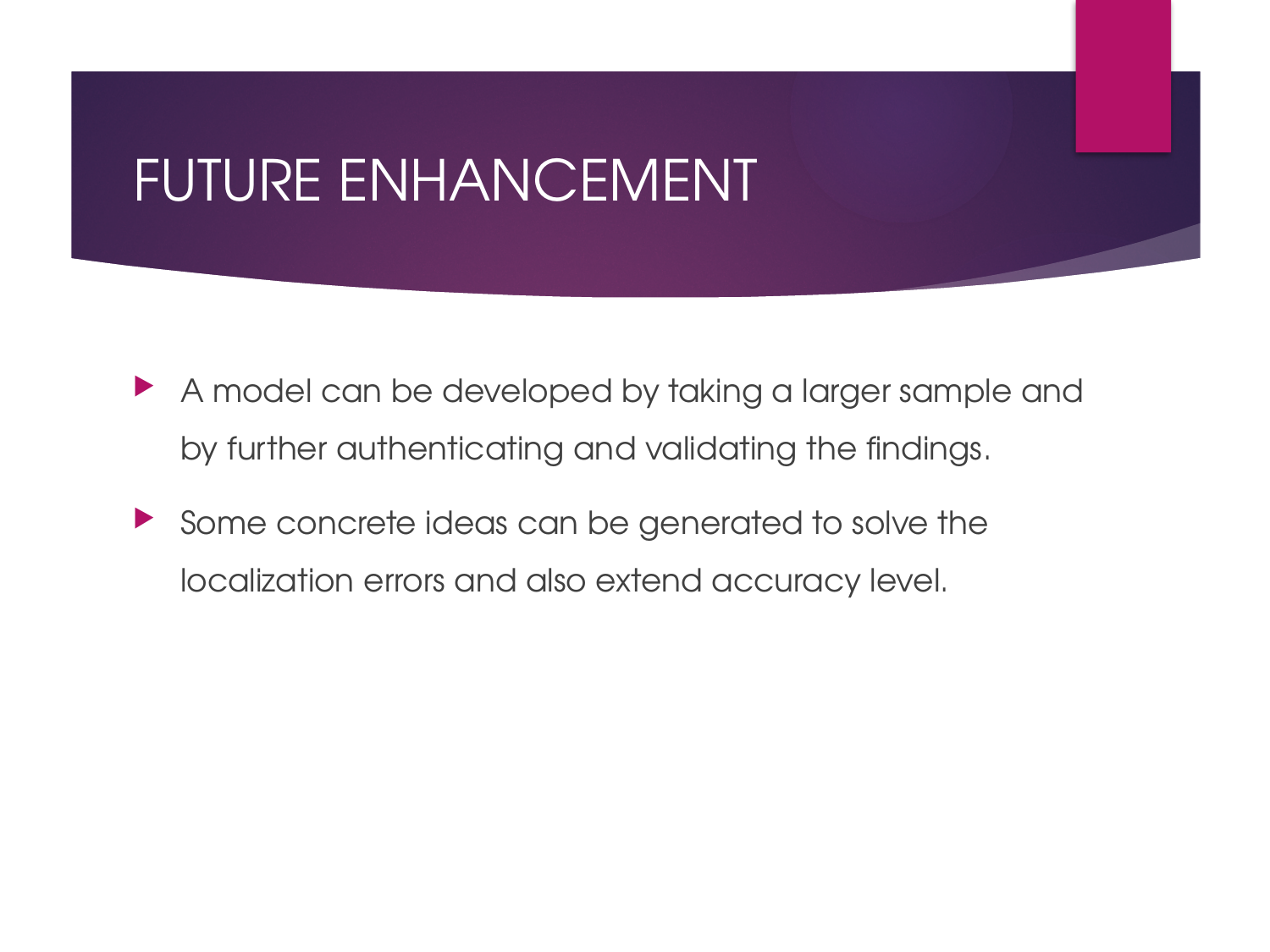

# FUTURE ENHANCEMENT
A model can be developed by taking a larger sample and by further authenticating and validating the findings.
Some concrete ideas can be generated to solve the localization errors and also extend accuracy level.